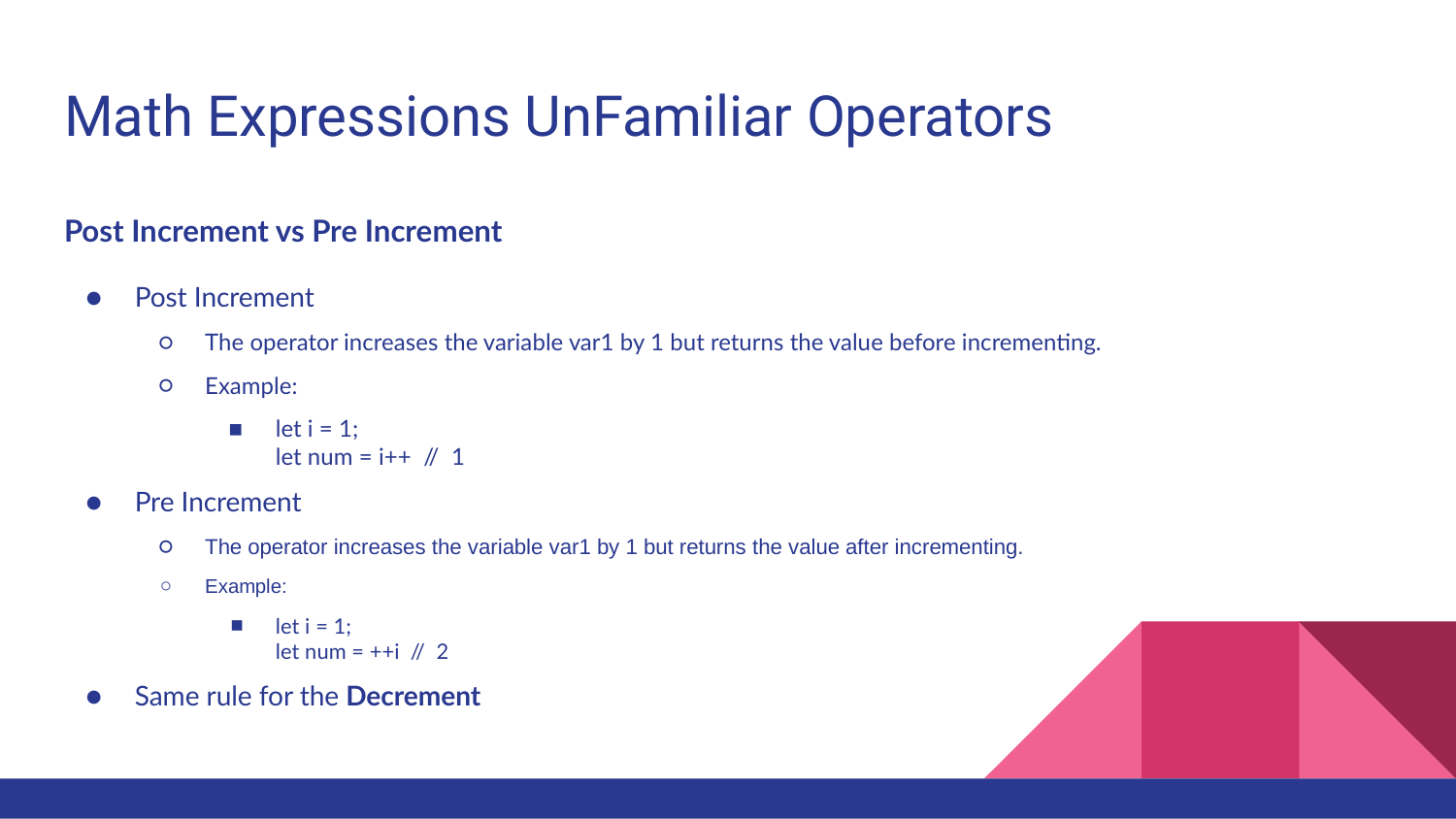

# Math Expressions UnFamiliar Operators
Post Increment vs Pre Increment

Post Increment
The operator increases the variable var1 by 1 but returns the value before incrementing.
Example:
let i = 1;
let num = i++  //  1
Pre Increment
The operator increases the variable var1 by 1 but returns the value after incrementing.
Example:
let i = 1;
let num = ++i  //  2
Same rule for the Decrement